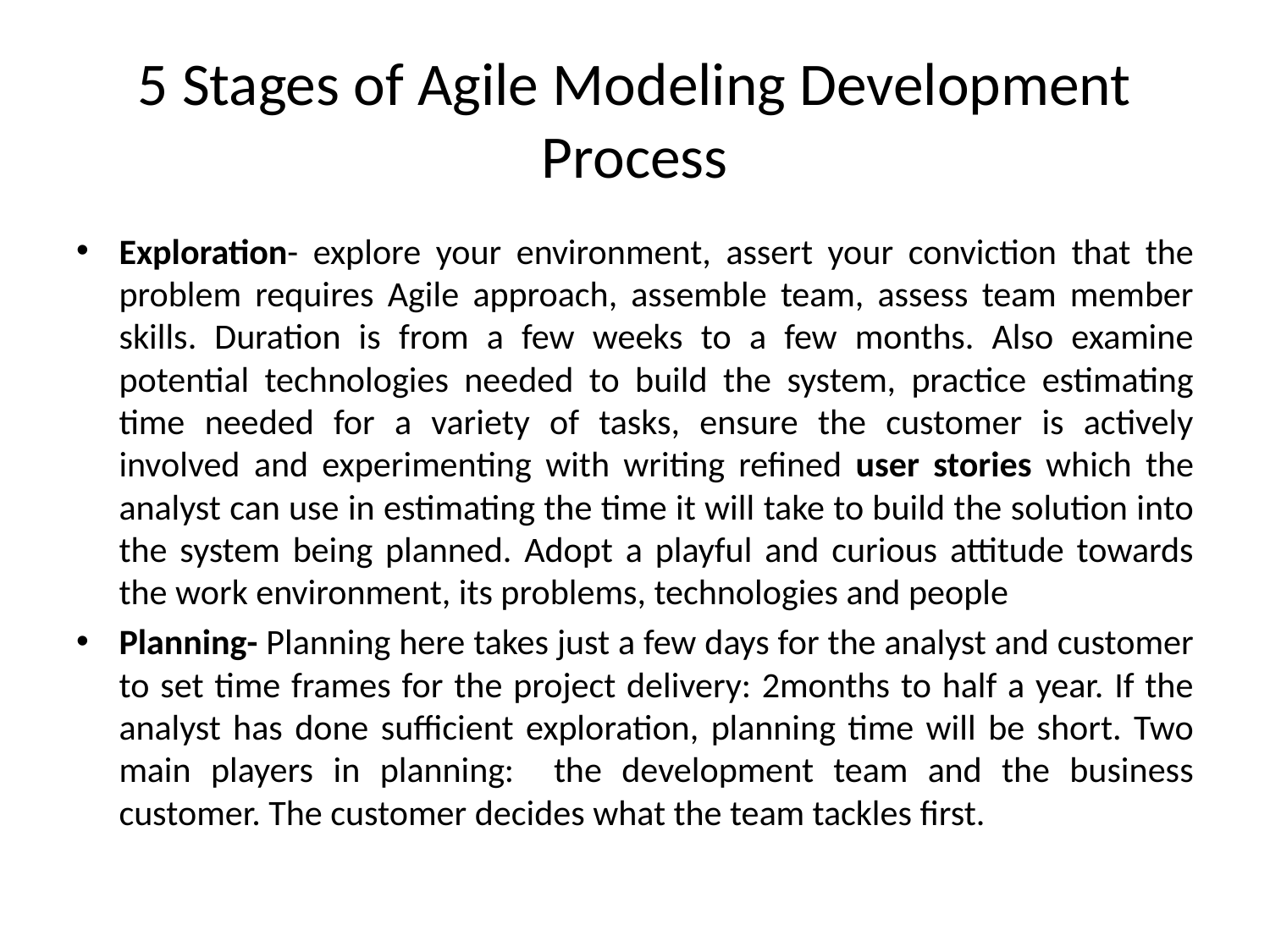

# 5 Stages of Agile Modeling Development Process
Exploration- explore your environment, assert your conviction that the problem requires Agile approach, assemble team, assess team member skills. Duration is from a few weeks to a few months. Also examine potential technologies needed to build the system, practice estimating time needed for a variety of tasks, ensure the customer is actively involved and experimenting with writing refined user stories which the analyst can use in estimating the time it will take to build the solution into the system being planned. Adopt a playful and curious attitude towards the work environment, its problems, technologies and people
Planning- Planning here takes just a few days for the analyst and customer to set time frames for the project delivery: 2months to half a year. If the analyst has done sufficient exploration, planning time will be short. Two main players in planning:  the development team and the business customer. The customer decides what the team tackles first.